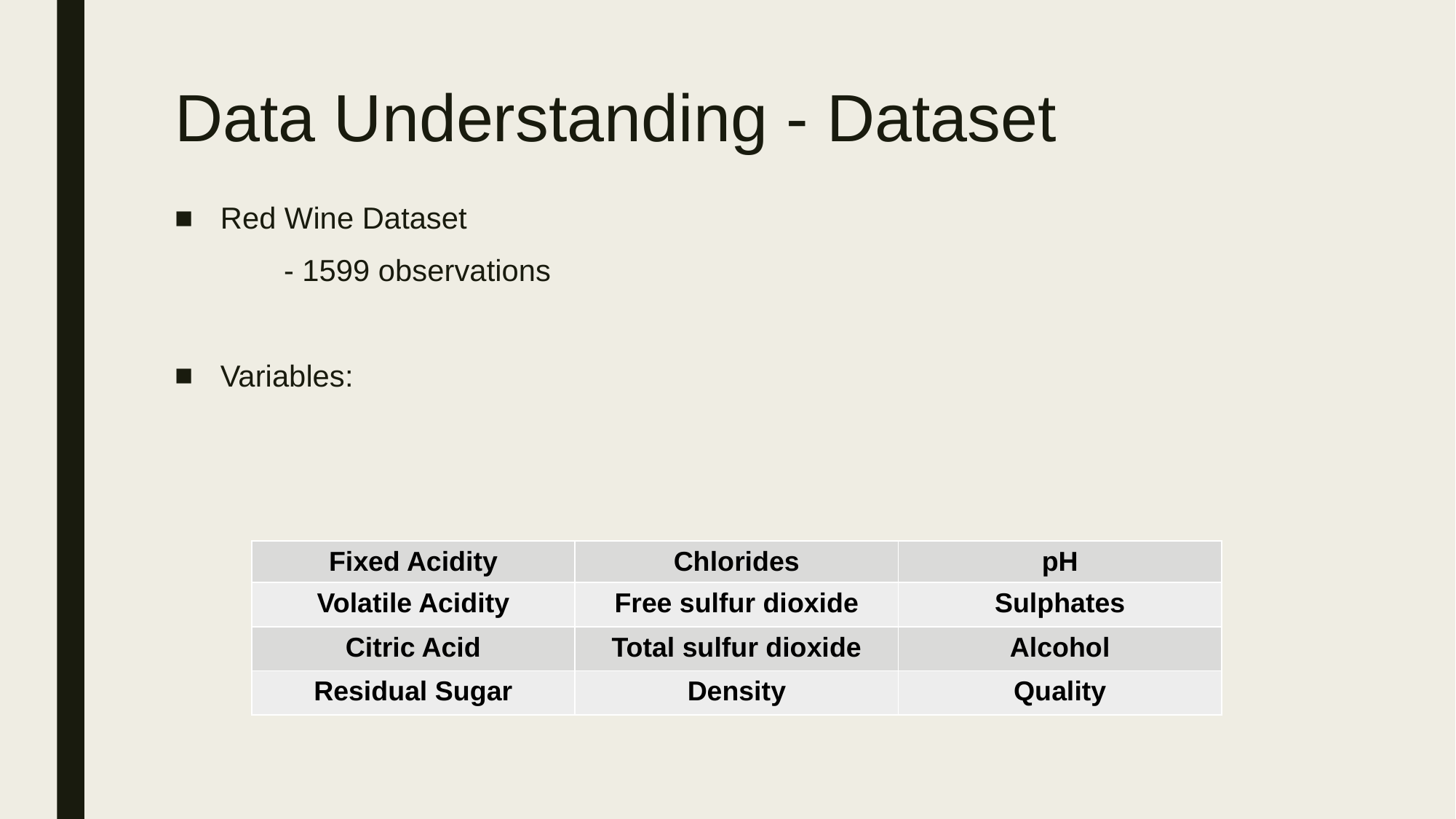

# Data Understanding - Dataset
Red Wine Dataset
	- 1599 observations

Variables:

| Fixed Acidity | Chlorides | pH |
| --- | --- | --- |
| Volatile Acidity | Free sulfur dioxide | Sulphates |
| Citric Acid | Total sulfur dioxide | Alcohol |
| Residual Sugar | Density | Quality |